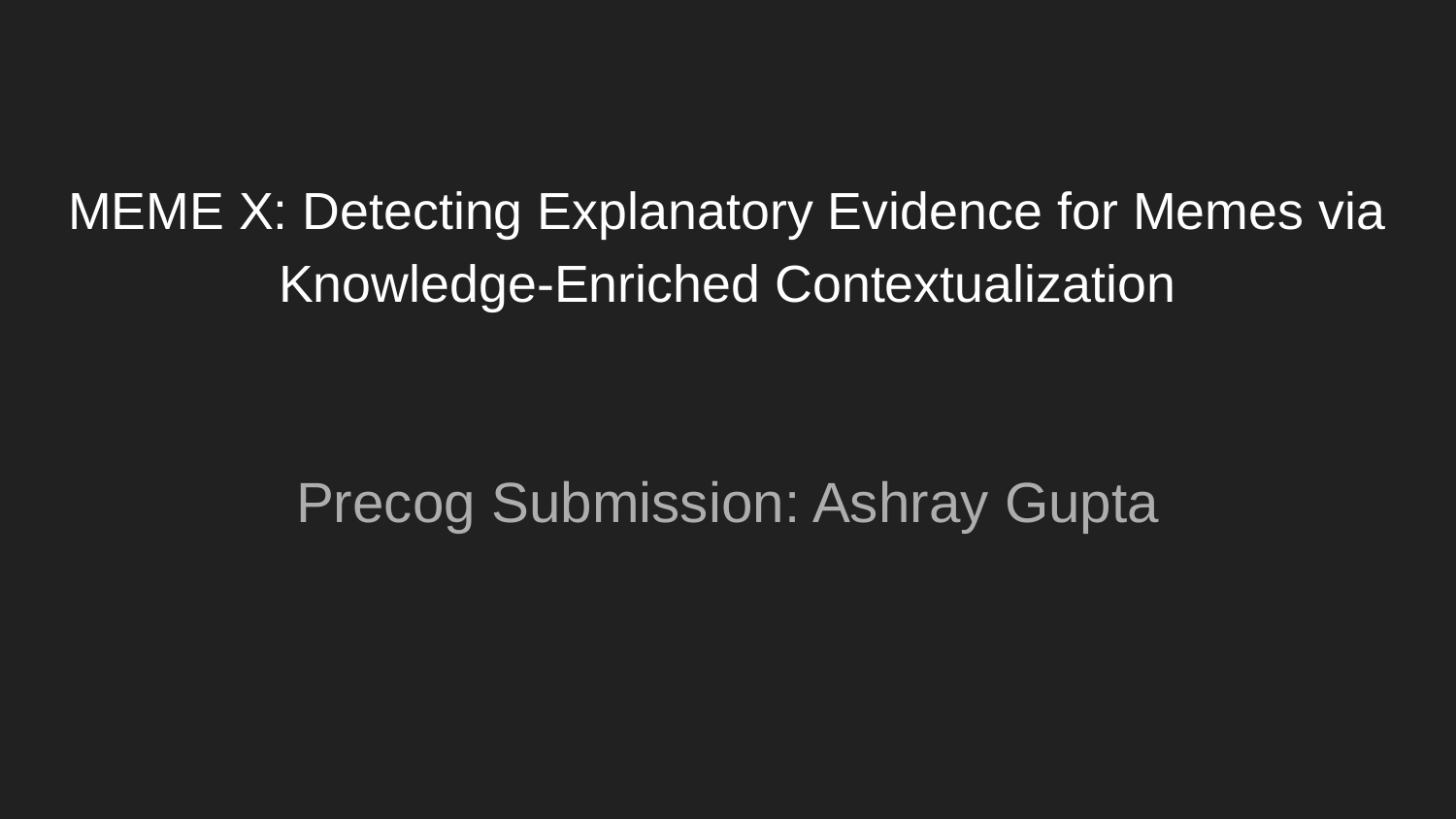

# MEME X: Detecting Explanatory Evidence for Memes via Knowledge-Enriched Contextualization
Precog Submission: Ashray Gupta